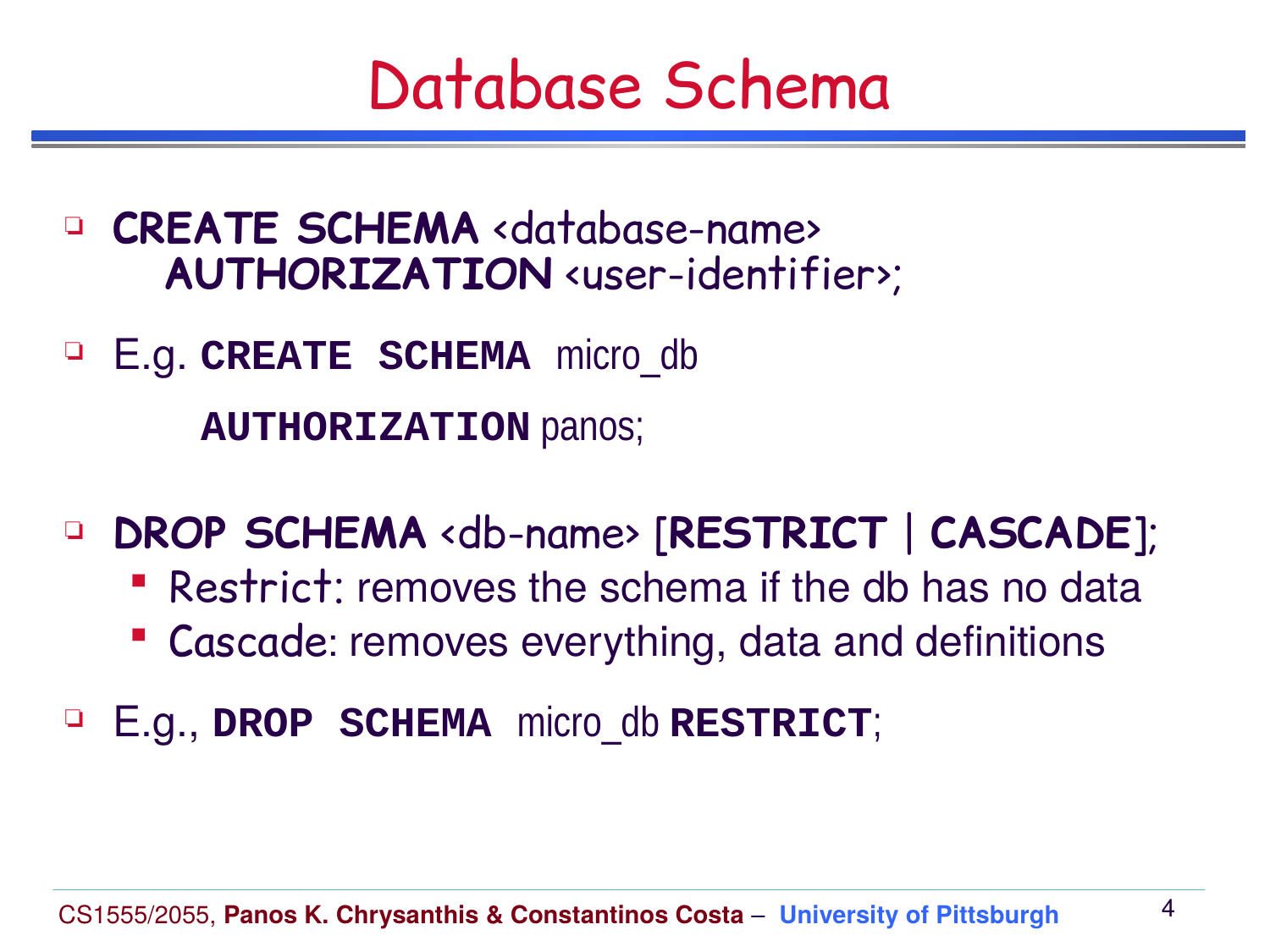

# Database Schema
CREATE SCHEMA <database-name>
    AUTHORIZATION <user-identifier>;
E.g. CREATE SCHEMA micro_db
         AUTHORIZATION panos;

DROP SCHEMA <db-name> [RESTRICT | CASCADE];
Restrict: removes the schema if the db has no data
Cascade: removes everything, data and definitions
E.g., DROP SCHEMA micro_db RESTRICT;